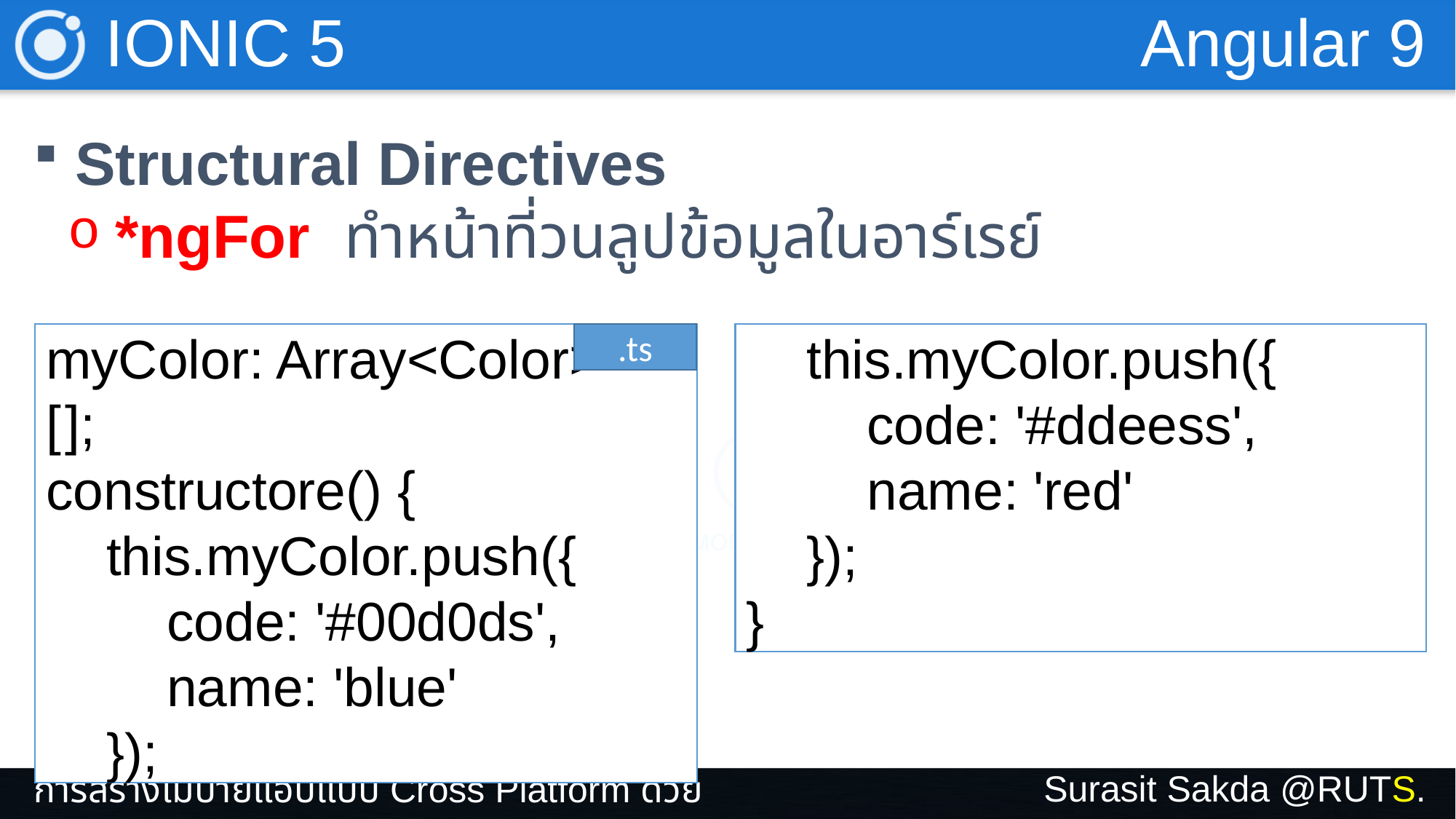

IONIC 5
Angular 9
Structural Directives
*ngFor  ทำหน้าที่วนลูปข้อมูลในอาร์เรย์
myColor: Array<Color> = [ ];
constructore() {
    this.myColor.push({
        code: '#00d0ds',
        name: 'blue'
    });
.ts
    this.myColor.push({
        code: '#ddeess',
        name: 'red'
    });
}
Surasit Sakda @RUTS.
การสร้างโมบายแอปแบบ Cross Platform ด้วย IONIC 5